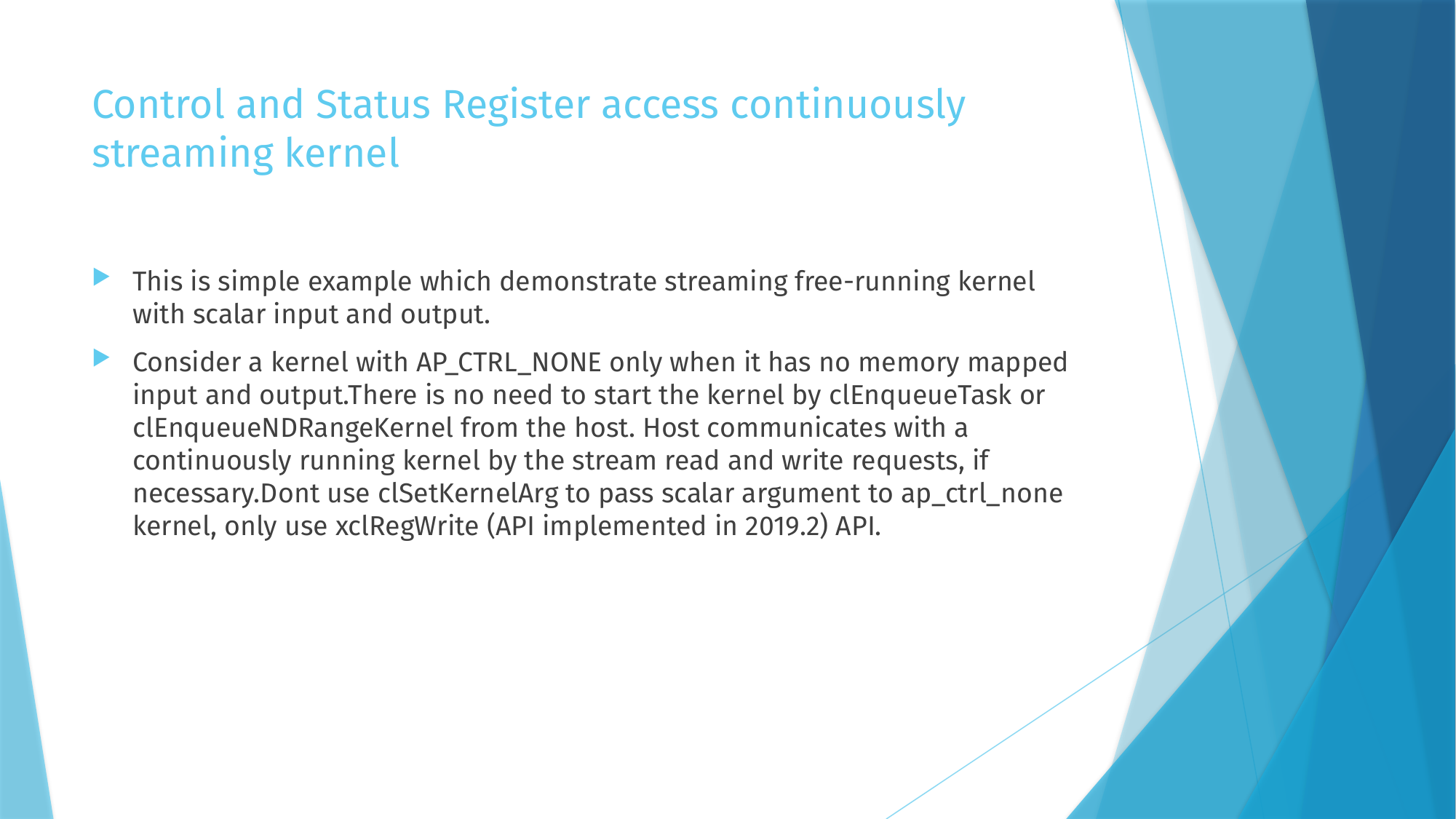

# Control and Status Register access continuously streaming kernel
This is simple example which demonstrate streaming free-running kernel with scalar input and output.
Consider a kernel with AP_CTRL_NONE only when it has no memory mapped input and output.There is no need to start the kernel by clEnqueueTask or clEnqueueNDRangeKernel from the host. Host communicates with a continuously running kernel by the stream read and write requests, if necessary.Dont use clSetKernelArg to pass scalar argument to ap_ctrl_none kernel, only use xclRegWrite (API implemented in 2019.2) API.